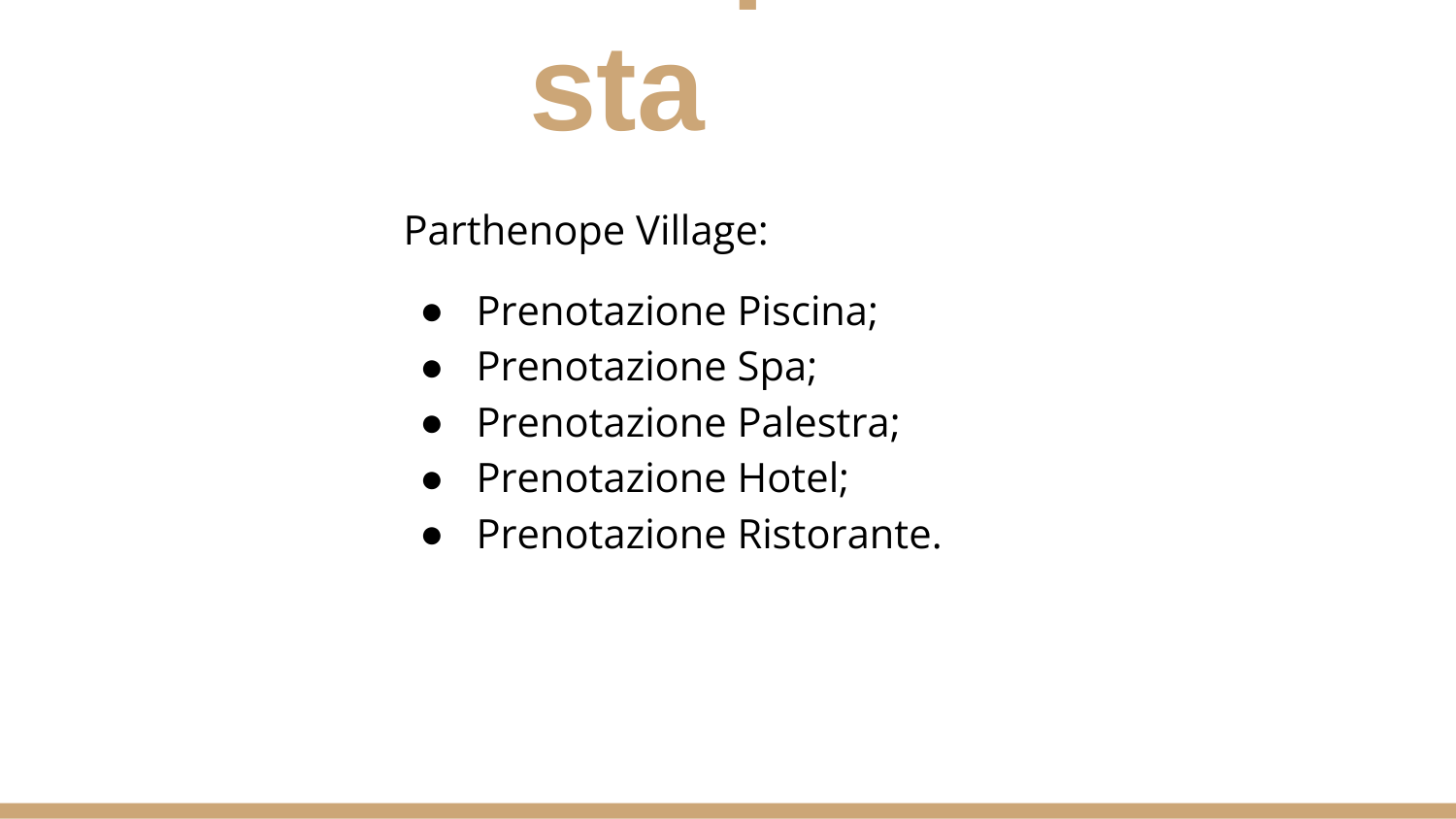

# Proposta
Parthenope Village:
Prenotazione Piscina;
Prenotazione Spa;
Prenotazione Palestra;
Prenotazione Hotel;
Prenotazione Ristorante.